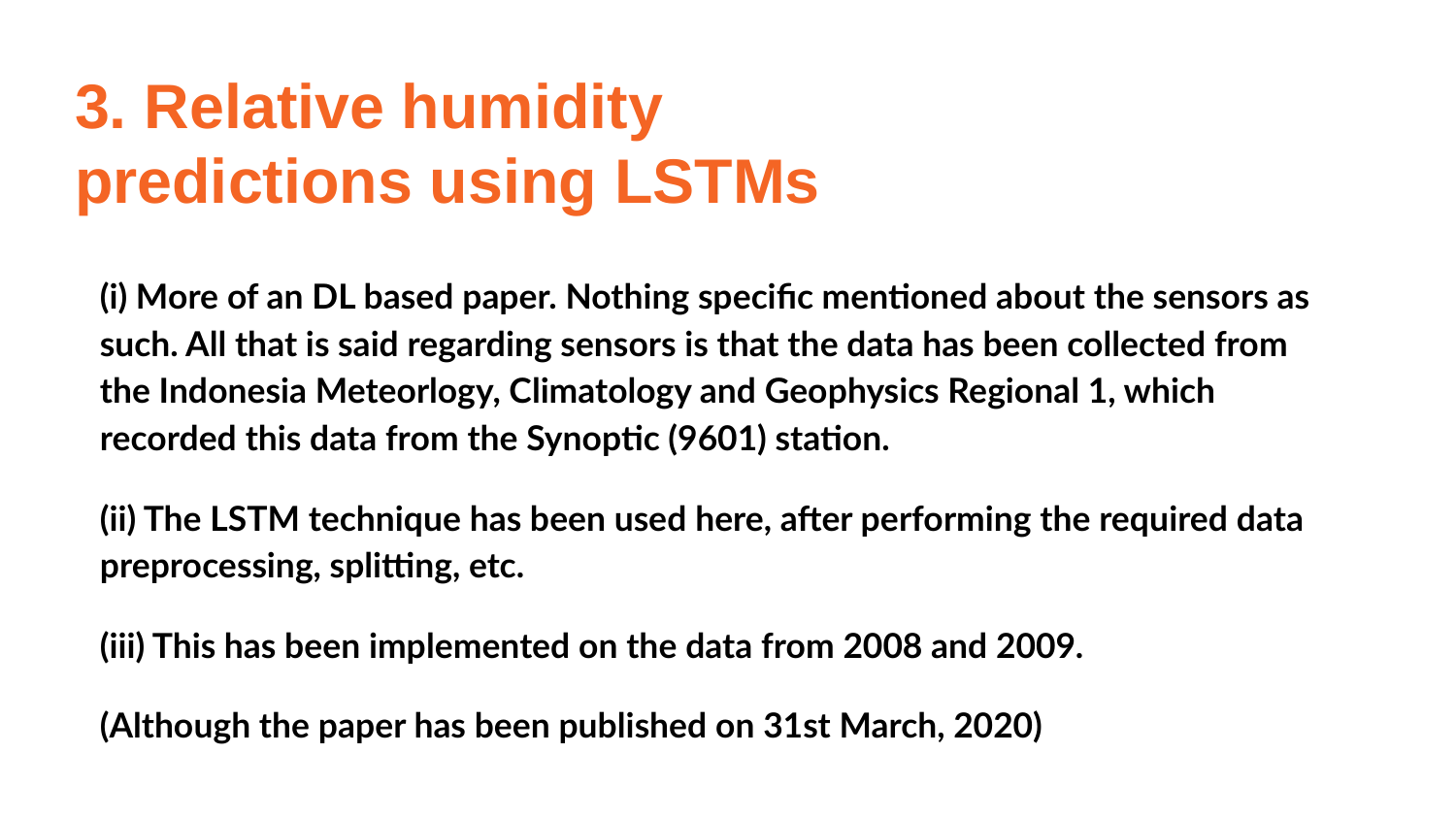

3. Relative humidity predictions using LSTMs
(i) More of an DL based paper. Nothing specific mentioned about the sensors as such. All that is said regarding sensors is that the data has been collected from the Indonesia Meteorlogy, Climatology and Geophysics Regional 1, which recorded this data from the Synoptic (9601) station.
(ii) The LSTM technique has been used here, after performing the required data preprocessing, splitting, etc.
(iii) This has been implemented on the data from 2008 and 2009.
(Although the paper has been published on 31st March, 2020)